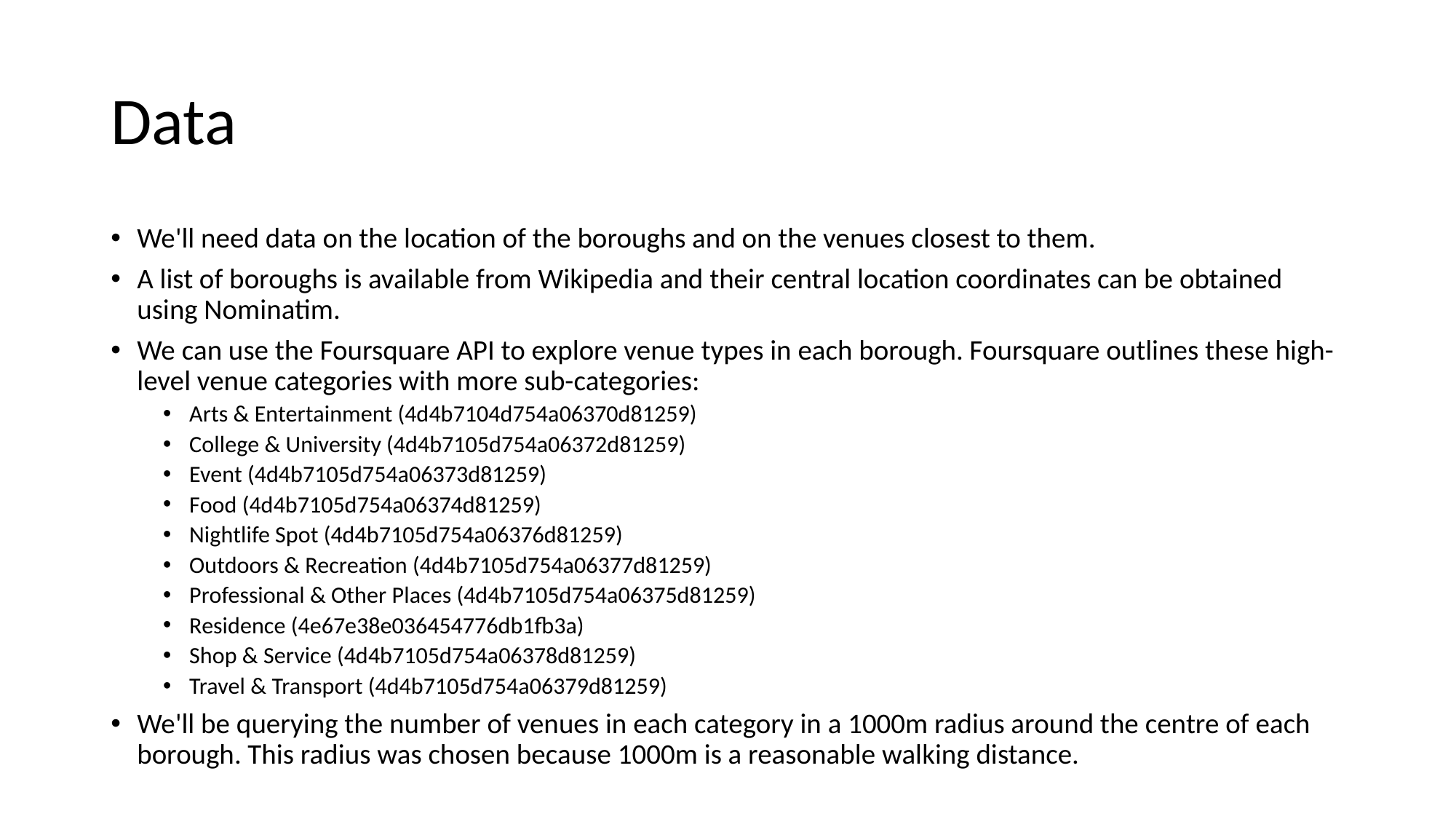

# Data
We'll need data on the location of the boroughs and on the venues closest to them.
A list of boroughs is available from Wikipedia and their central location coordinates can be obtained using Nominatim.
We can use the Foursquare API to explore venue types in each borough. Foursquare outlines these high-level venue categories with more sub-categories:
Arts & Entertainment (4d4b7104d754a06370d81259)
College & University (4d4b7105d754a06372d81259)
Event (4d4b7105d754a06373d81259)
Food (4d4b7105d754a06374d81259)
Nightlife Spot (4d4b7105d754a06376d81259)
Outdoors & Recreation (4d4b7105d754a06377d81259)
Professional & Other Places (4d4b7105d754a06375d81259)
Residence (4e67e38e036454776db1fb3a)
Shop & Service (4d4b7105d754a06378d81259)
Travel & Transport (4d4b7105d754a06379d81259)
We'll be querying the number of venues in each category in a 1000m radius around the centre of each borough. This radius was chosen because 1000m is a reasonable walking distance.